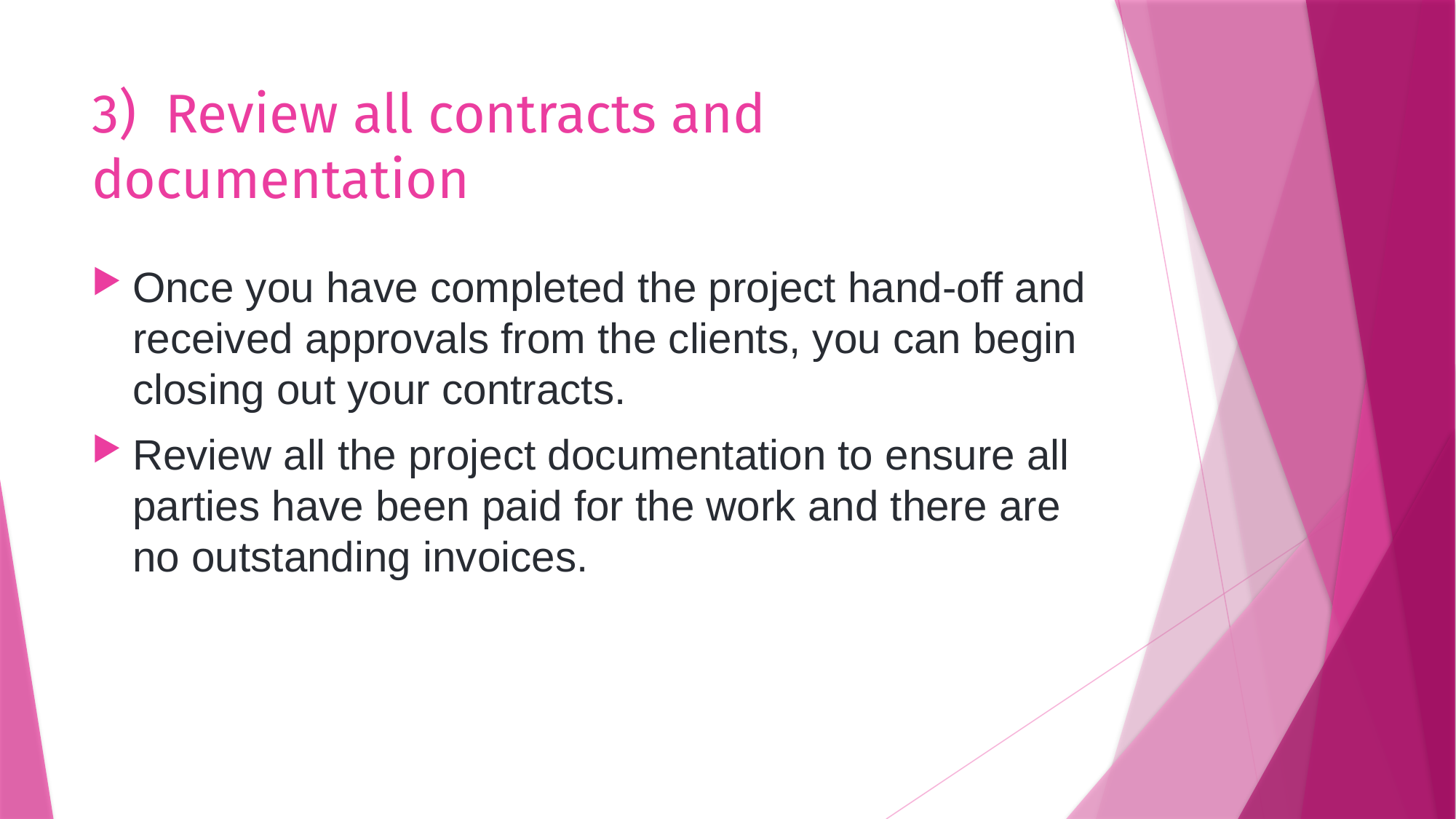

# 3)  Review all contracts and documentation
Once you have completed the project hand-off and received approvals from the clients, you can begin closing out your contracts.
Review all the project documentation to ensure all parties have been paid for the work and there are no outstanding invoices.